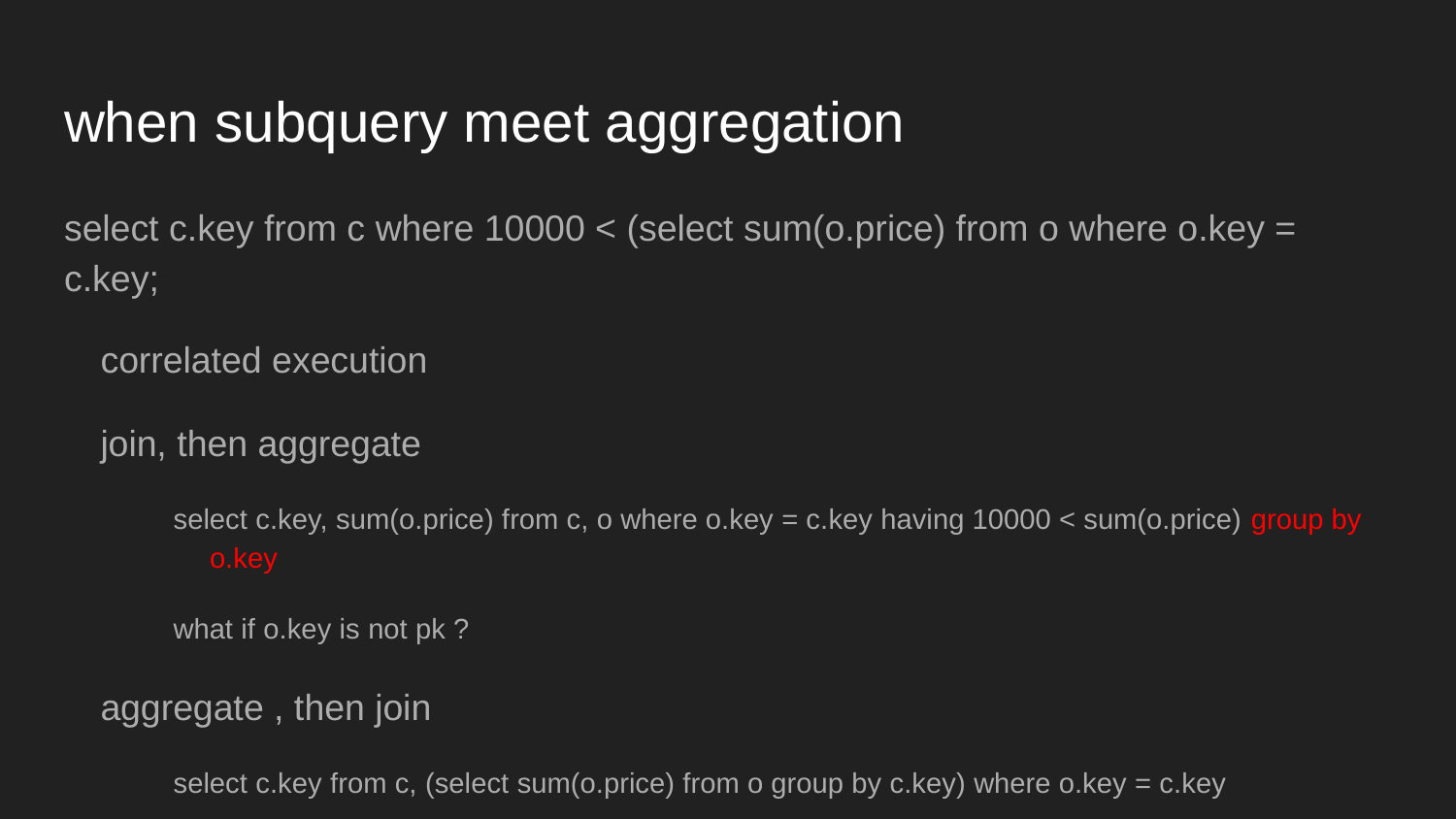

# when subquery meet aggregation
select c.key from c where 10000 < (select sum(o.price) from o where o.key = c.key;
correlated execution
join, then aggregate
select c.key, sum(o.price) from c, o where o.key = c.key having 10000 < sum(o.price) group by o.key
what if o.key is not pk ?
aggregate , then join
select c.key from c, (select sum(o.price) from o group by c.key) where o.key = c.key